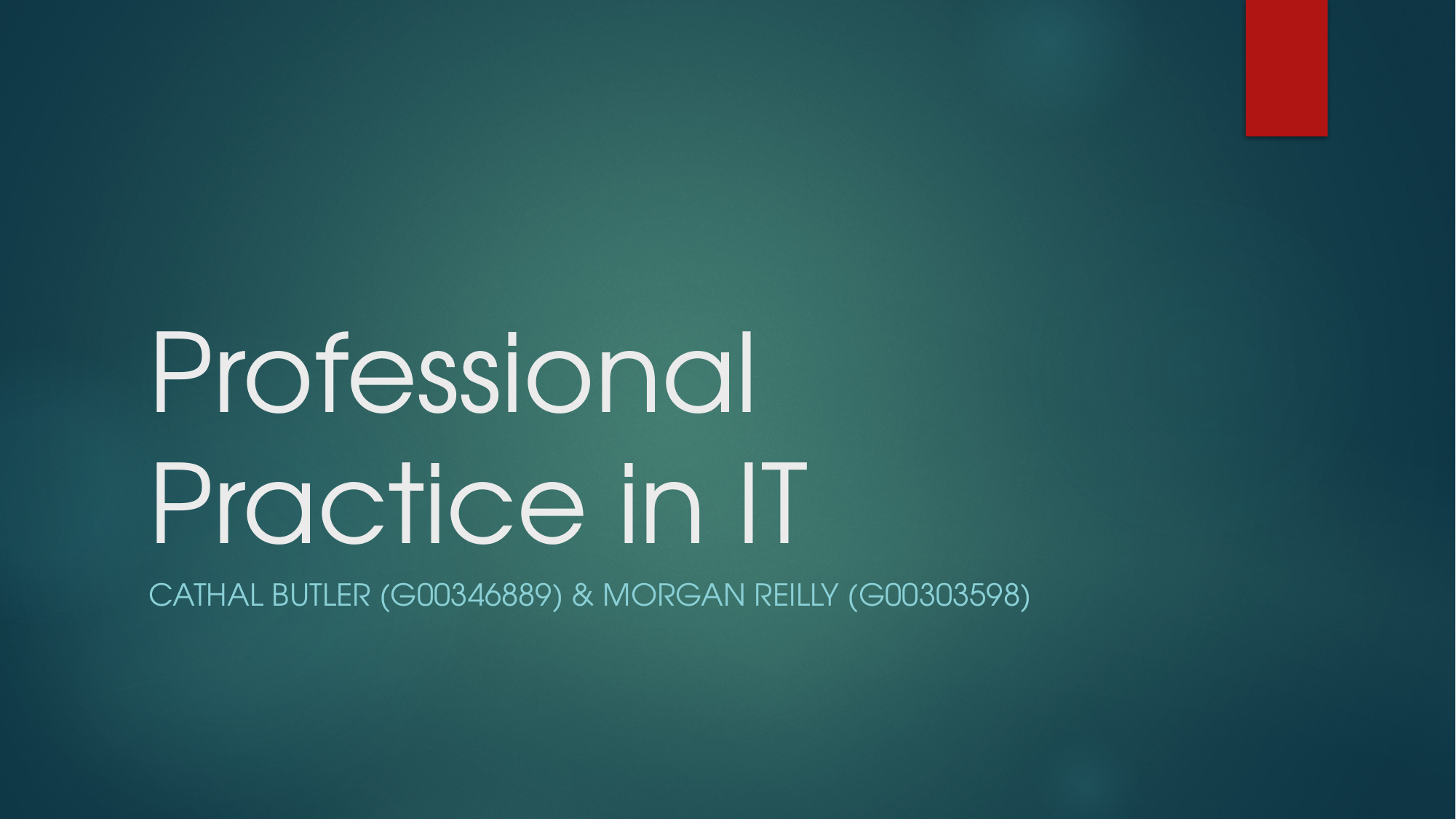

# Professional Practice in IT
Cathal Butler (G00346889) & Morgan Reilly (G00303598)